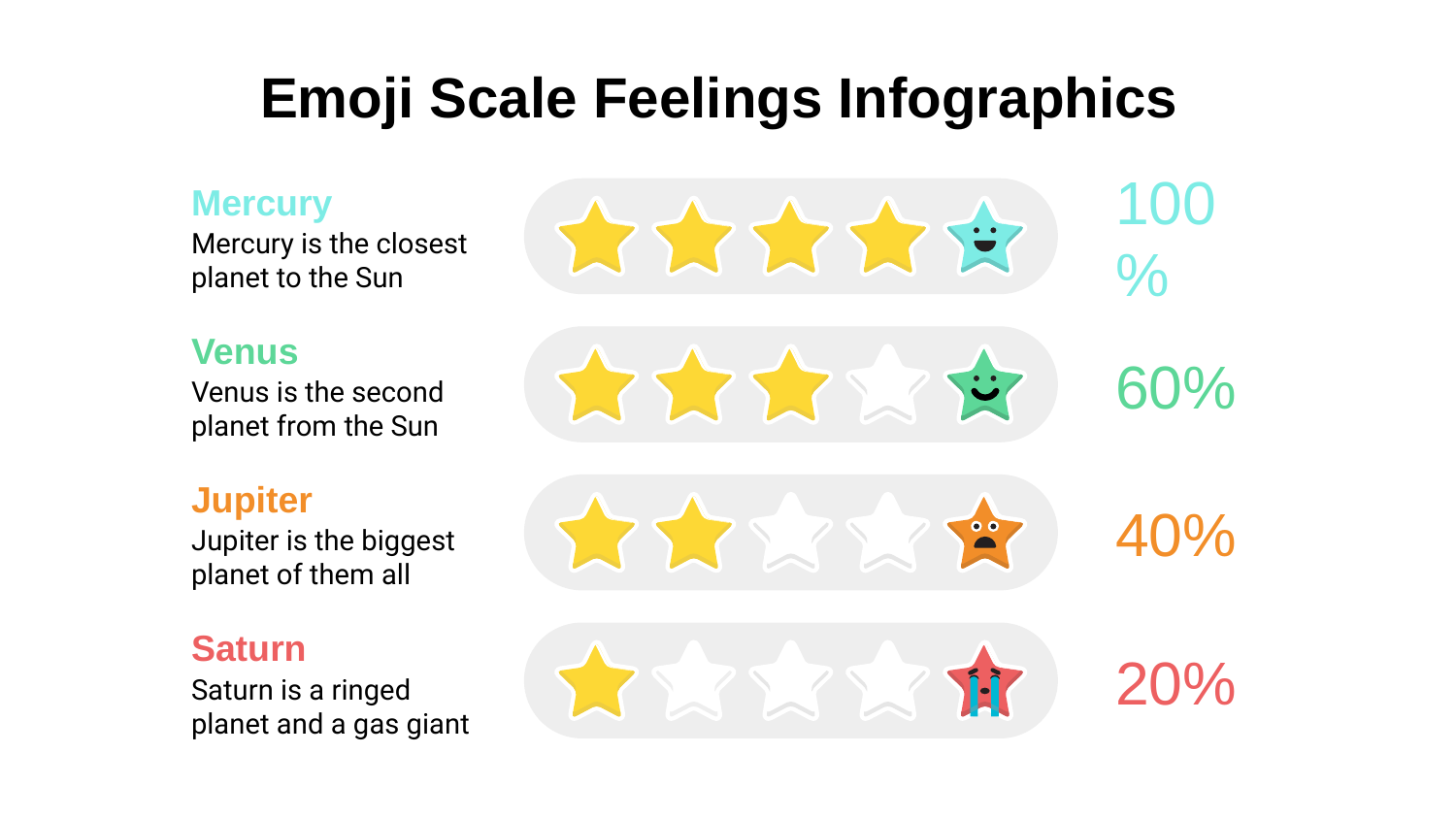

# Emoji Scale Feelings Infographics
Mercury
Mercury is the closest planet to the Sun

100%
Venus
Venus is the second planet from the Sun

60%
Jupiter
Jupiter is the biggest planet of them all

40%
Saturn
Saturn is a ringed planet and a gas giant

20%